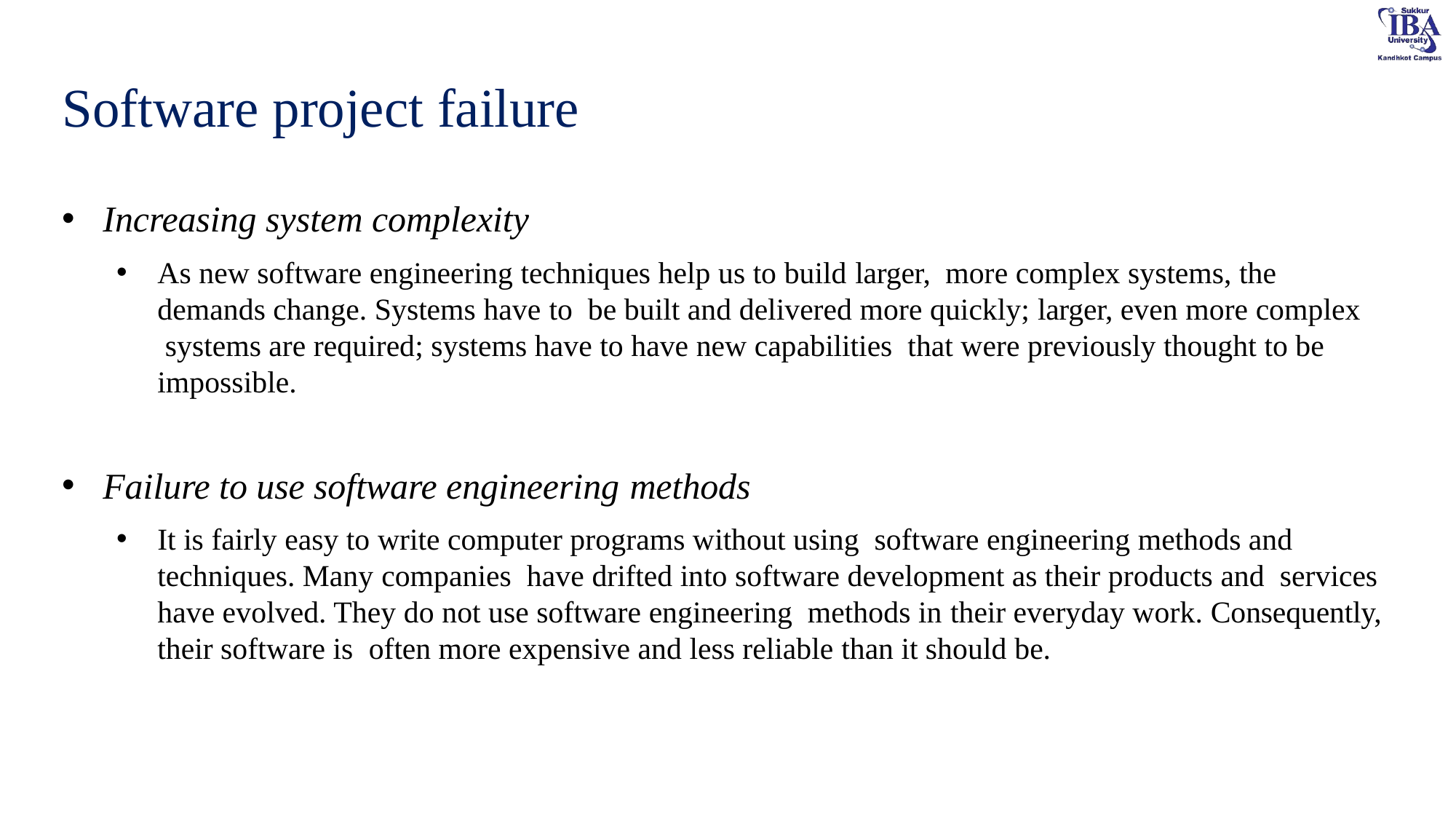

# Software project failure
Increasing system complexity
As new software engineering techniques help us to build larger,  more complex systems, the demands change. Systems have to  be built and delivered more quickly; larger, even more complex  systems are required; systems have to have new capabilities  that were previously thought to be impossible.

Failure to use software engineering methods
It is fairly easy to write computer programs without using  software engineering methods and techniques. Many companies  have drifted into software development as their products and  services have evolved. They do not use software engineering  methods in their everyday work. Consequently, their software is  often more expensive and less reliable than it should be.